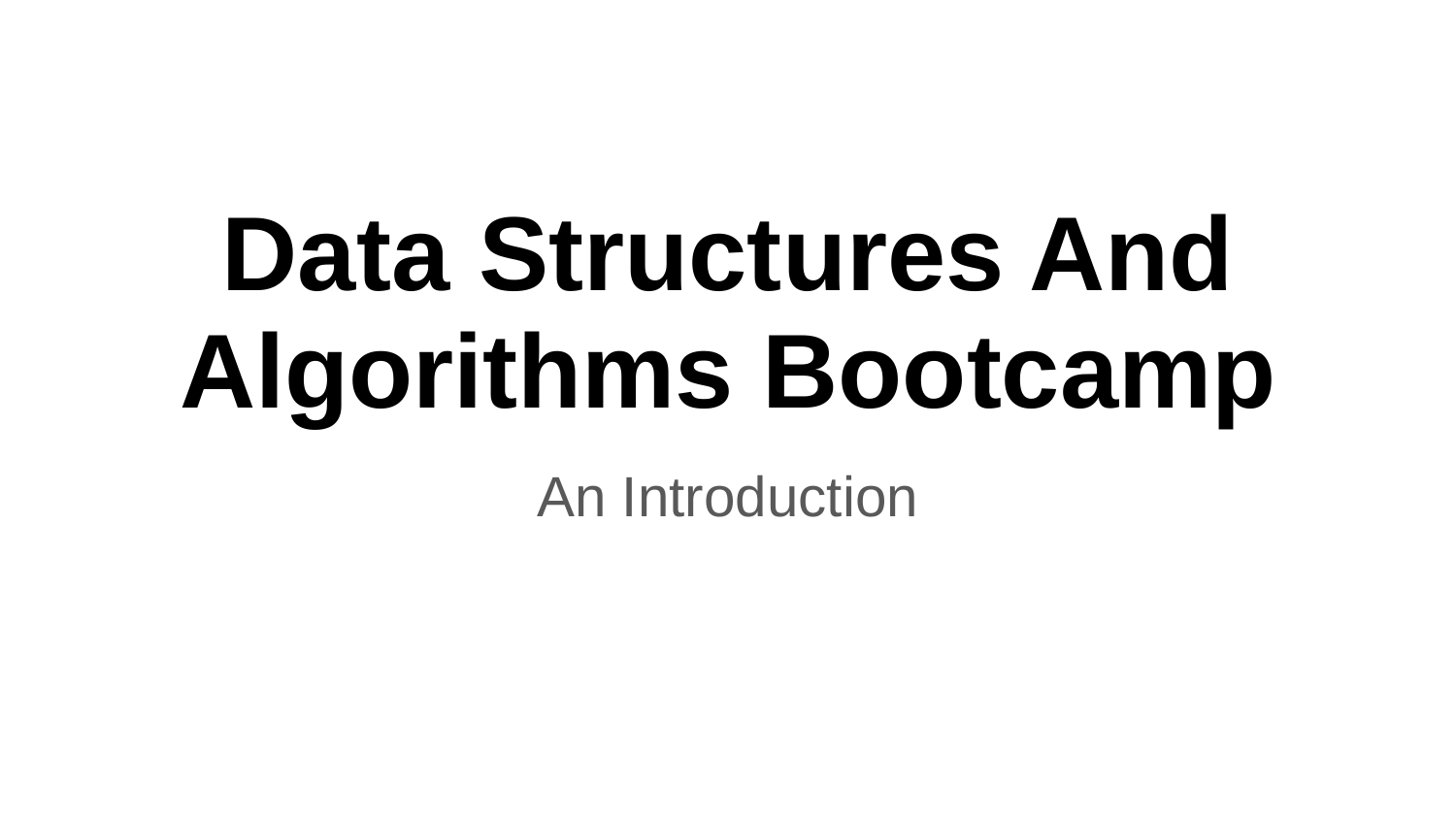

# Data Structures And
Algorithms Bootcamp
An Introduction